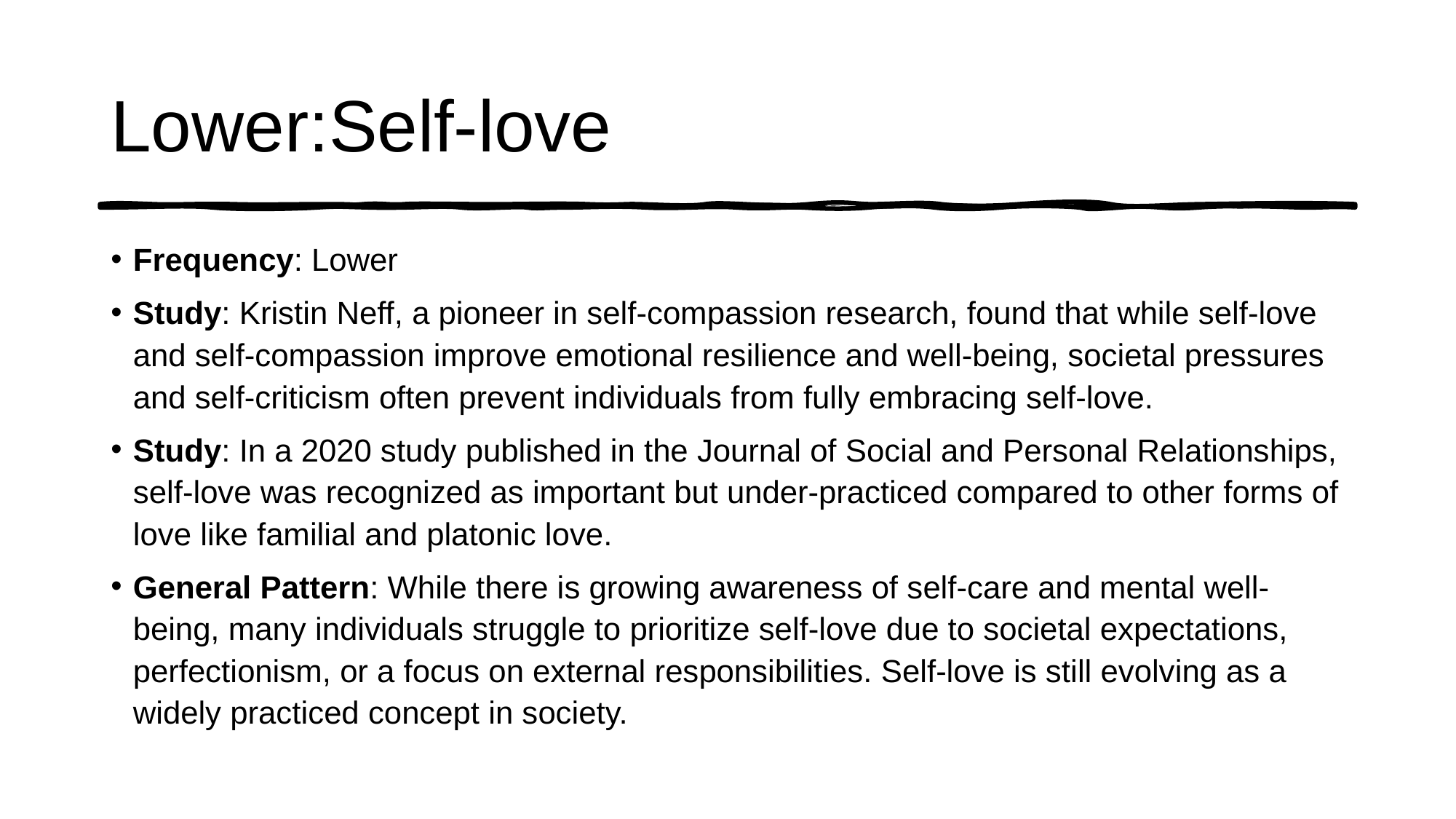

# Lower:Self-love
Frequency: Lower
Study: Kristin Neff, a pioneer in self-compassion research, found that while self-love and self-compassion improve emotional resilience and well-being, societal pressures and self-criticism often prevent individuals from fully embracing self-love.
Study: In a 2020 study published in the Journal of Social and Personal Relationships, self-love was recognized as important but under-practiced compared to other forms of love like familial and platonic love.
General Pattern: While there is growing awareness of self-care and mental well-being, many individuals struggle to prioritize self-love due to societal expectations, perfectionism, or a focus on external responsibilities. Self-love is still evolving as a widely practiced concept in society.